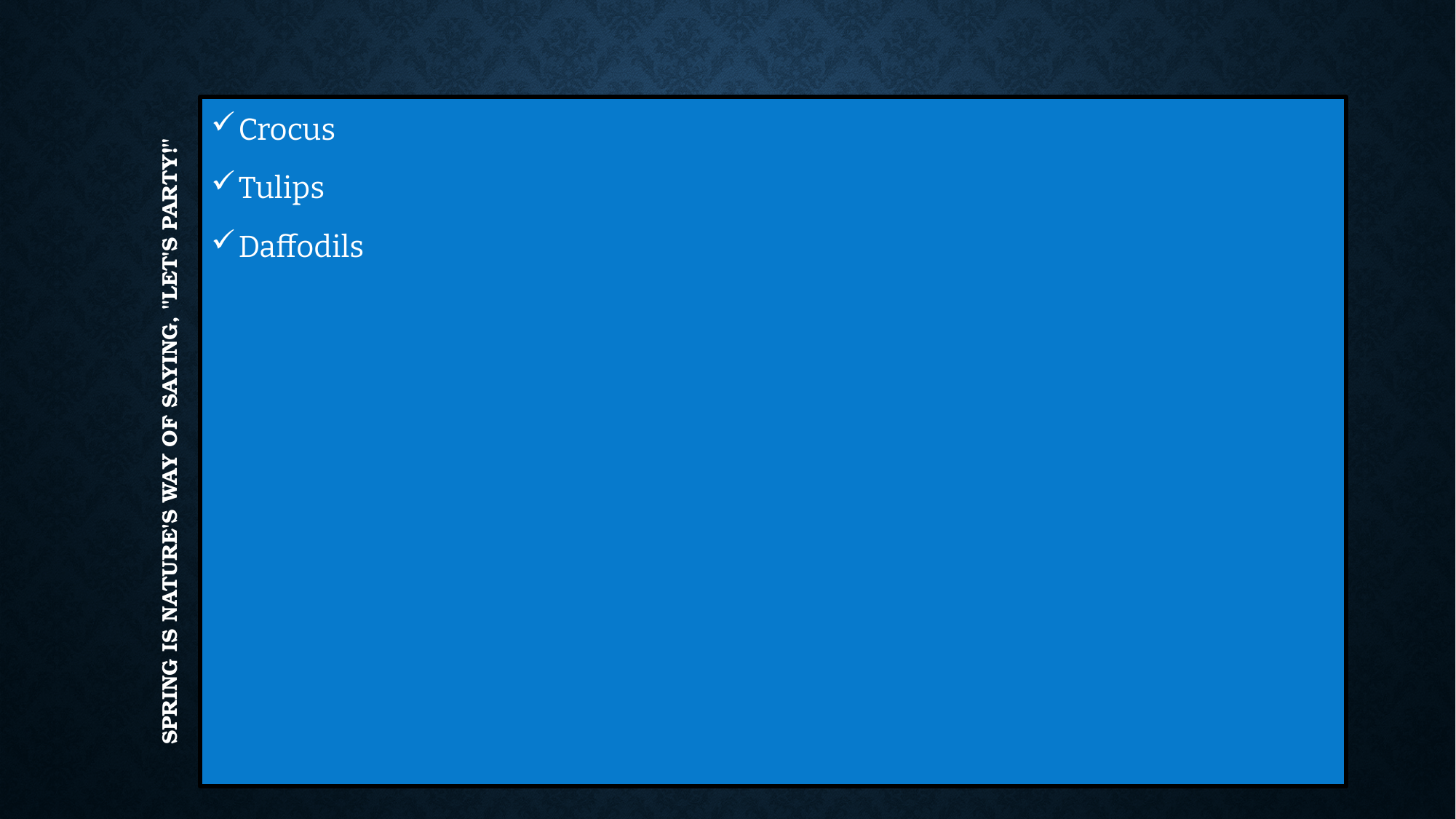

Crocus
Tulips
Daffodils
# Spring is nature's way of saying, "Let's party!"